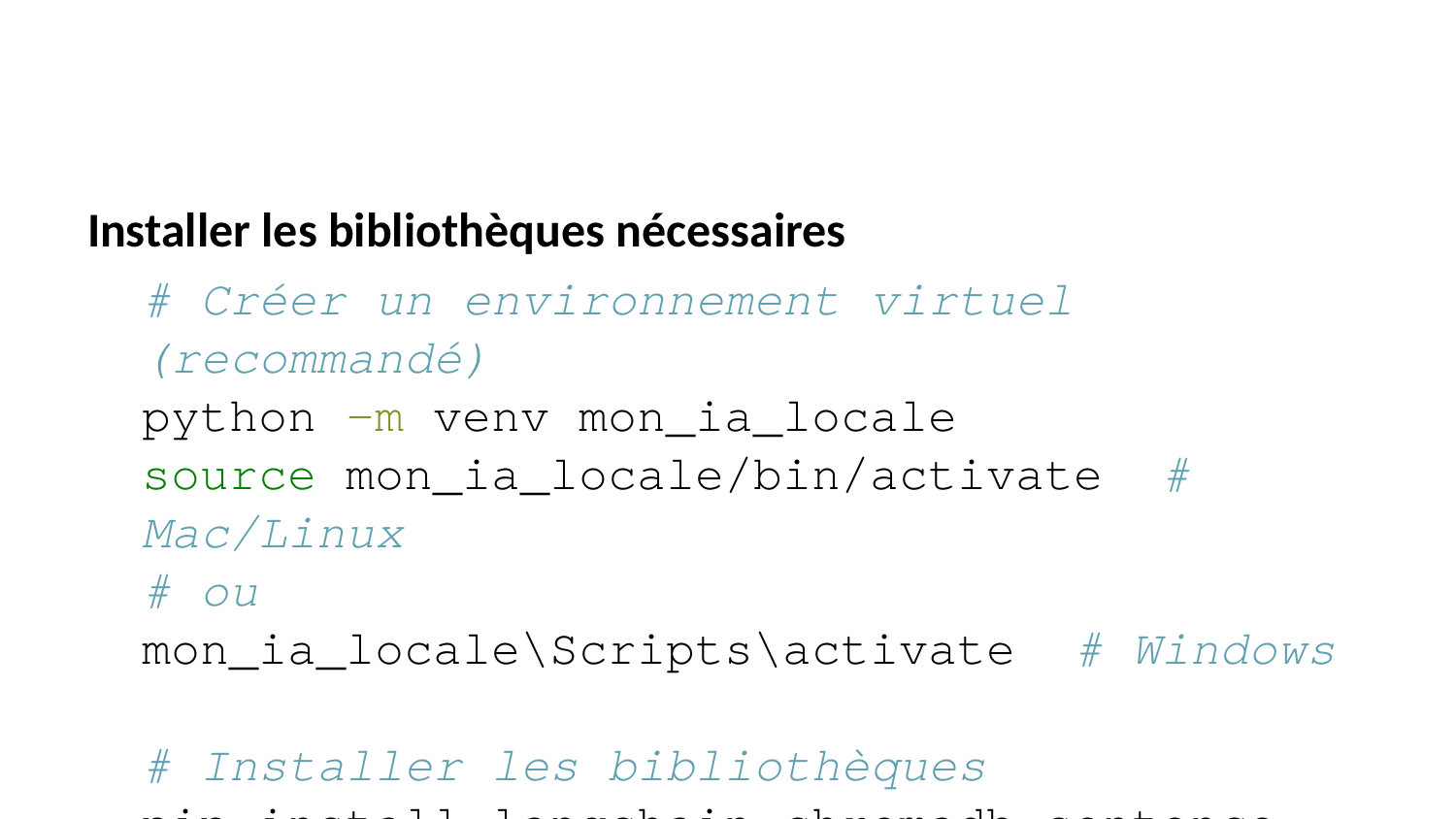

Installer les bibliothèques nécessaires
# Créer un environnement virtuel (recommandé) python -m venv mon_ia_locale source mon_ia_locale/bin/activate  # Mac/Linux # ou mon_ia_locale\Scripts\activate  # Windows # Installer les bibliothèques pip install langchain chromadb sentence-transformers ollama